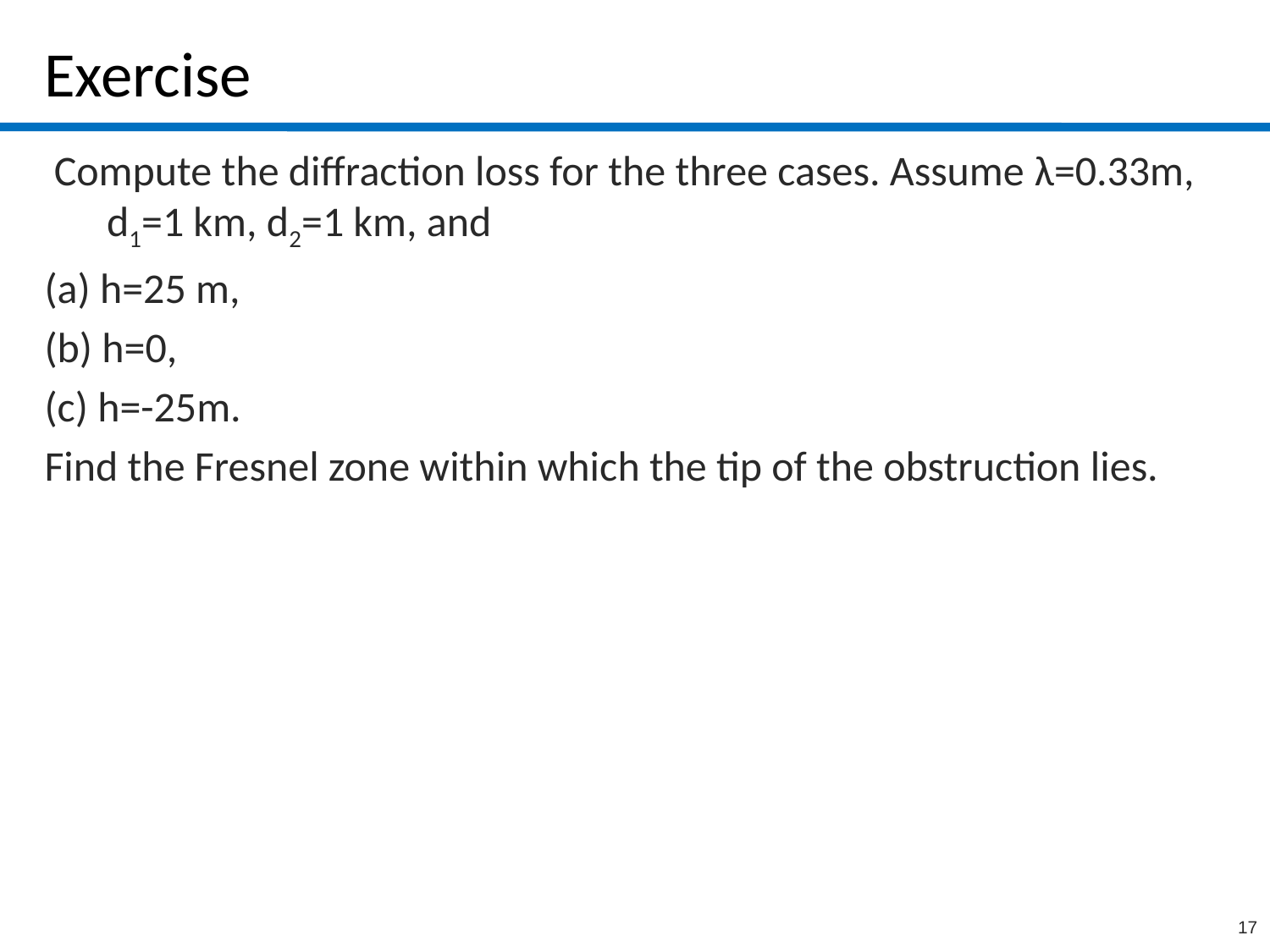

# Exercise
 Compute the diffraction loss for the three cases. Assume λ=0.33m, d1=1 km, d2=1 km, and
(a) h=25 m,
(b) h=0,
(c) h=-25m.
Find the Fresnel zone within which the tip of the obstruction lies.
17